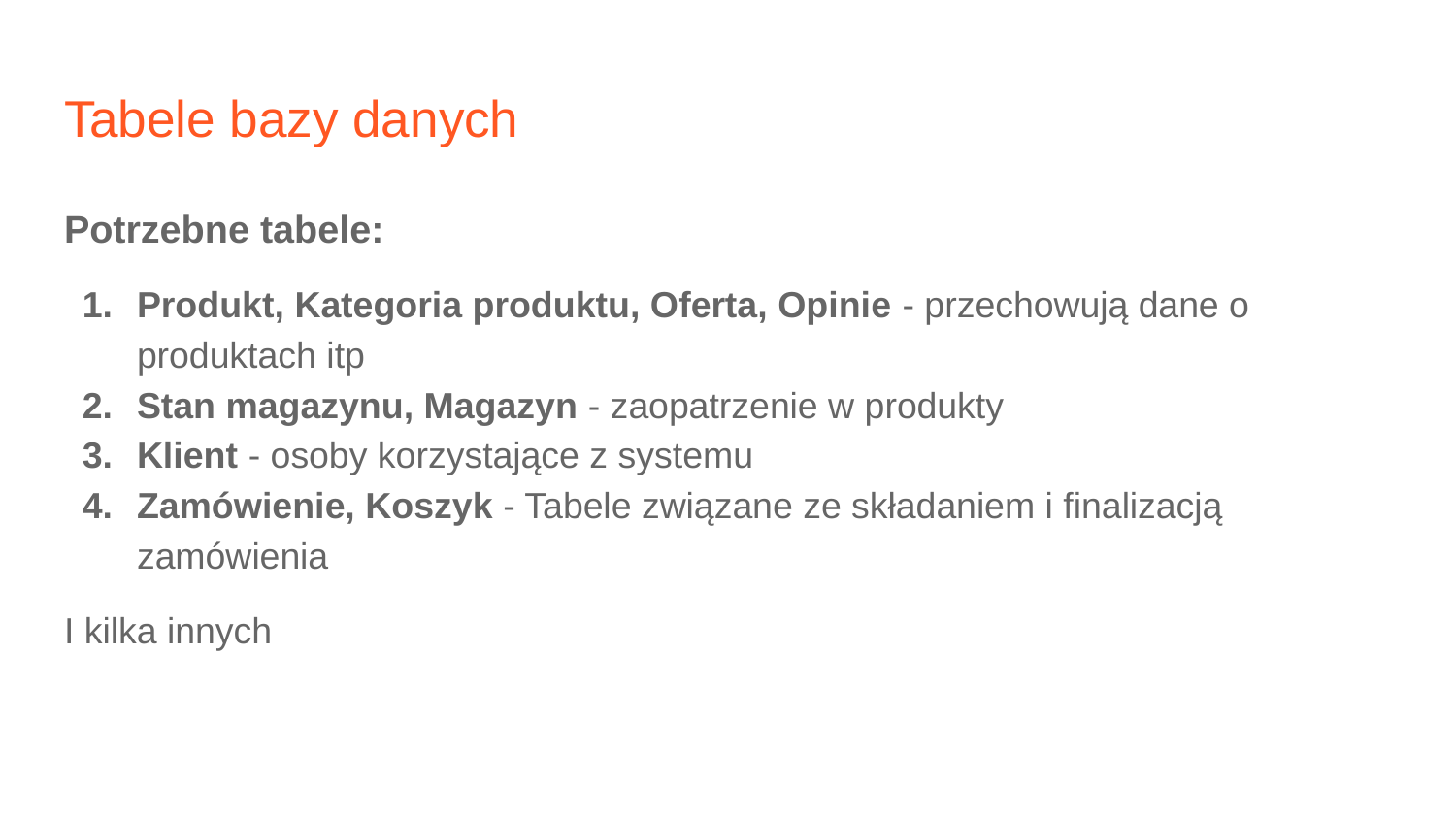

# Tabele bazy danych
Potrzebne tabele:
Produkt, Kategoria produktu, Oferta, Opinie - przechowują dane o produktach itp
Stan magazynu, Magazyn - zaopatrzenie w produkty
Klient - osoby korzystające z systemu
Zamówienie, Koszyk - Tabele związane ze składaniem i finalizacją zamówienia
I kilka innych